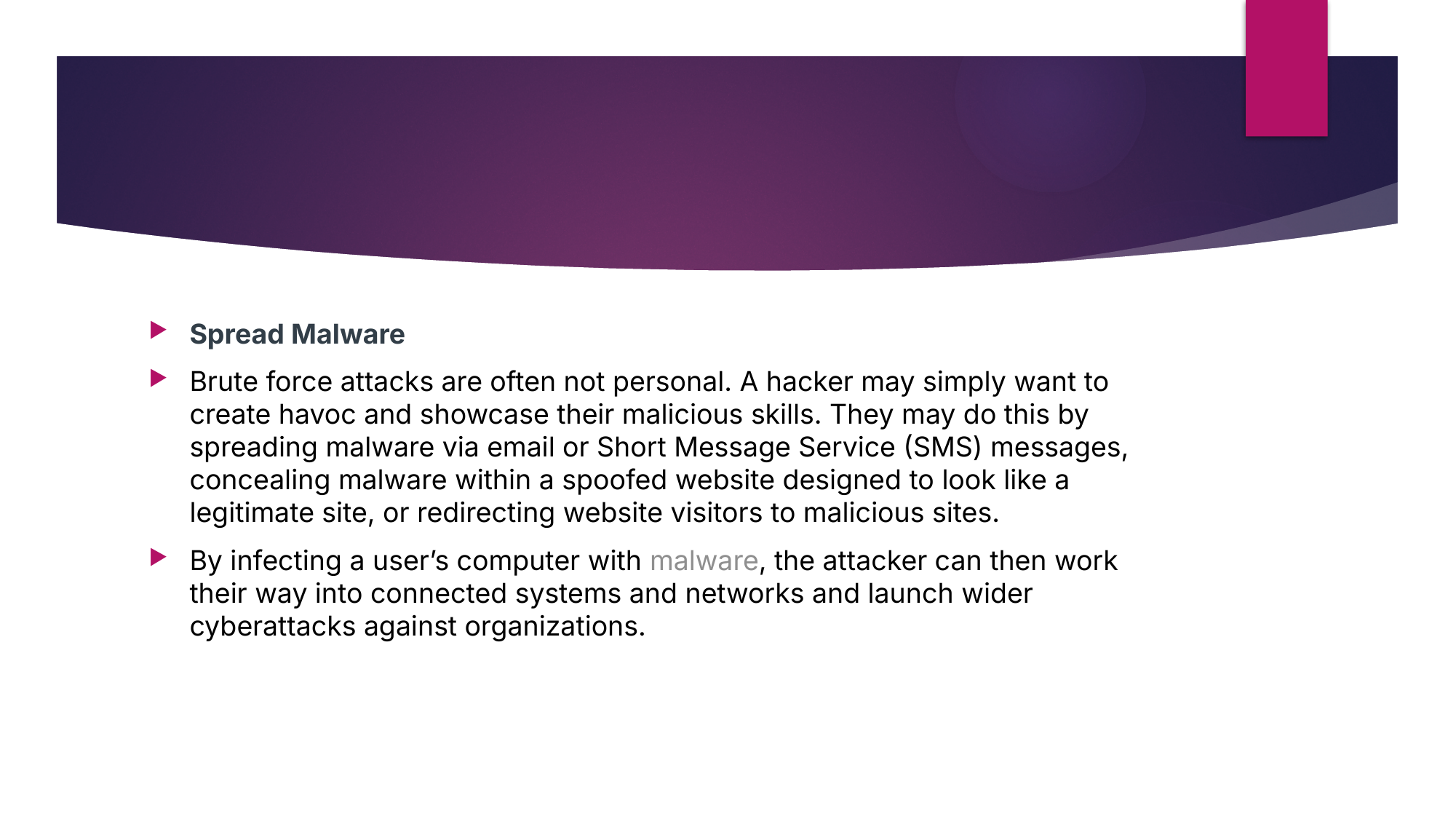

#
Spread Malware
Brute force attacks are often not personal. A hacker may simply want to create havoc and showcase their malicious skills. They may do this by spreading malware via email or Short Message Service (SMS) messages, concealing malware within a spoofed website designed to look like a legitimate site, or redirecting website visitors to malicious sites.
By infecting a user’s computer with malware, the attacker can then work their way into connected systems and networks and launch wider cyberattacks against organizations.